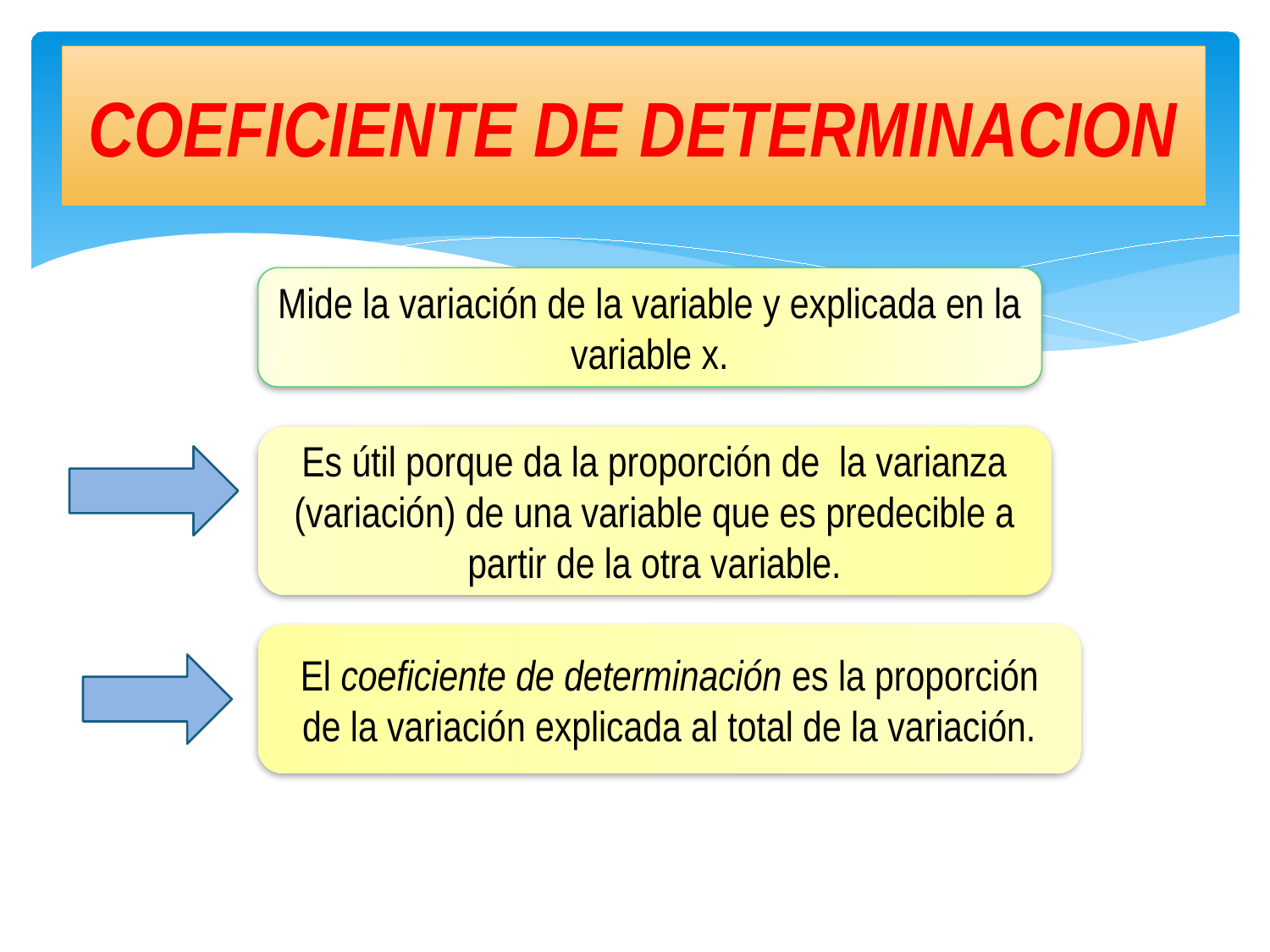

# COEFICIENTE DE DETERMINACION
Mide la variación de la variable y explicada en la variable x.

Es útil porque da la proporción de  la varianza (variación) de una variable que es predecible a partir de la otra variable.

El coeficiente de determinación es la proporción de la variación explicada al total de la variación.